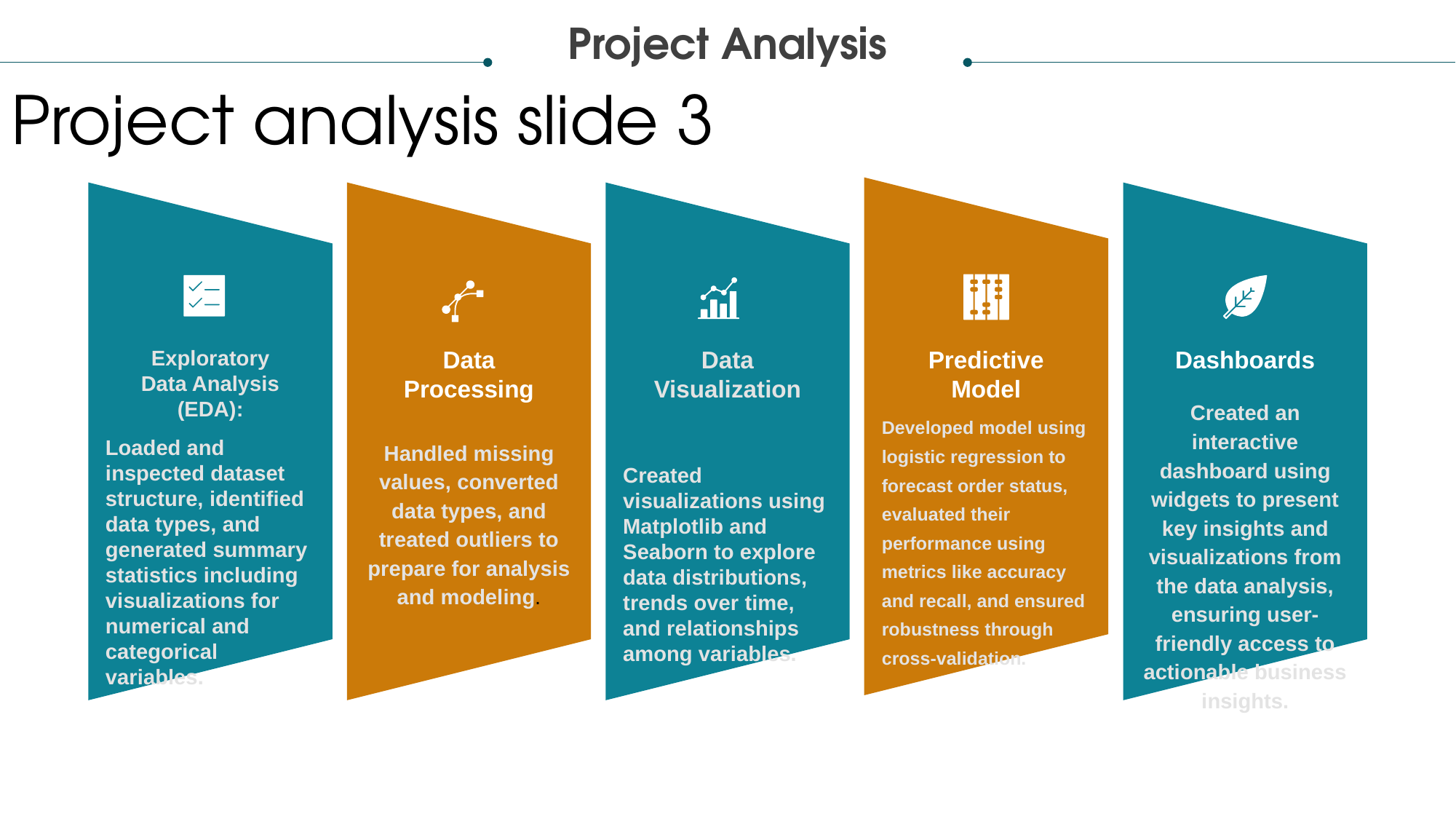

Project Analysis
Project analysis slide 3

Exploratory Data Analysis (EDA):
Data Processing
Data Visualization
Predictive Model
Dashboards
Created an interactive dashboard using widgets to present key insights and visualizations from the data analysis, ensuring user-friendly access to actionable business insights.

Loaded and inspected dataset structure, identified data types, and generated summary statistics including visualizations for numerical and categorical variables.
.
Developed model using logistic regression to forecast order status, evaluated their performance using metrics like accuracy and recall, and ensured robustness through cross-validation.
Handled missing values, converted data types, and treated outliers to prepare for analysis and modeling.

Created visualizations using Matplotlib and Seaborn to explore data distributions, trends over time, and relationships among variables.